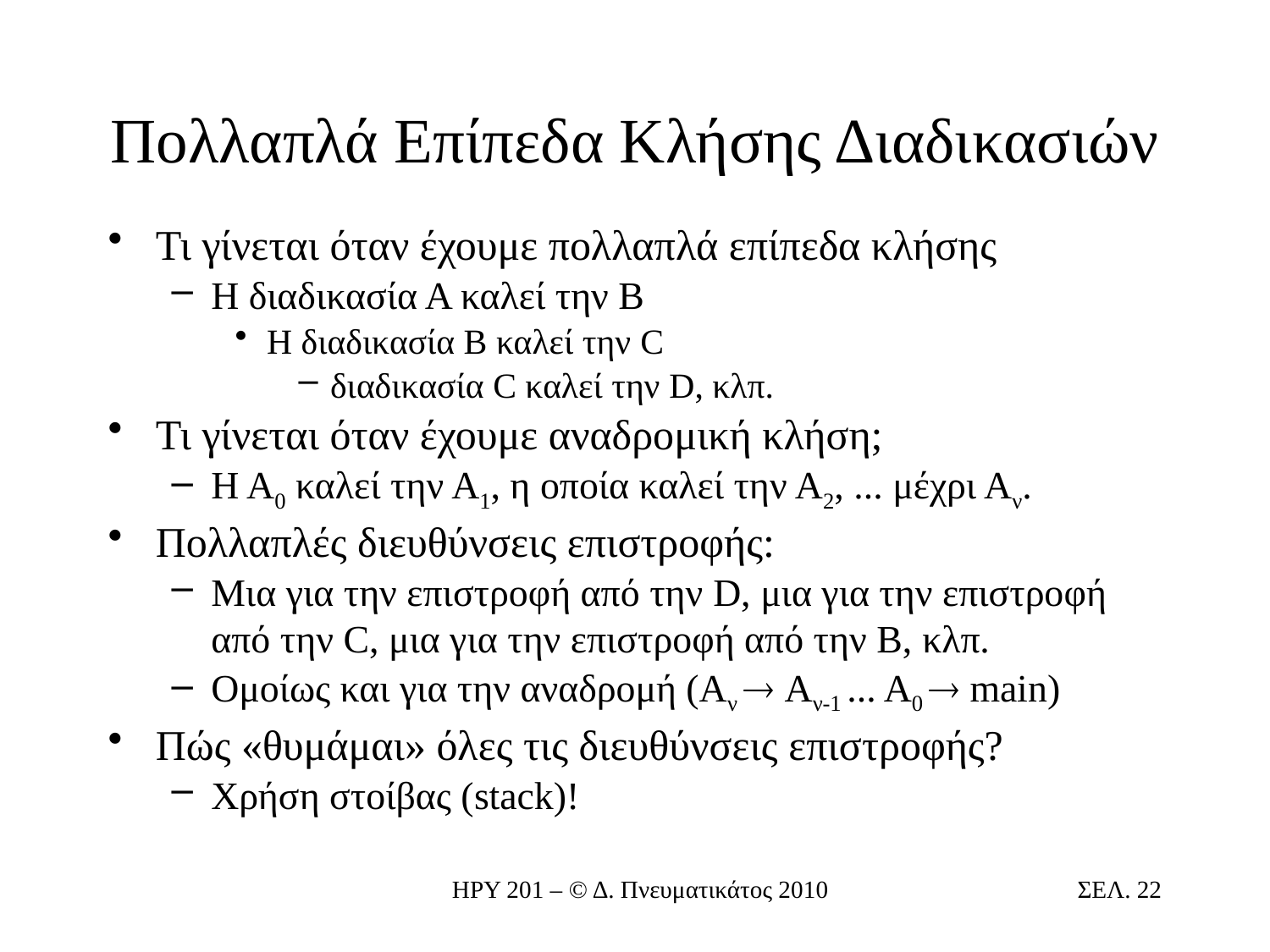

# Πολλαπλά Επίπεδα Κλήσης Διαδικασιών
Τι γίνεται όταν έχουμε πολλαπλά επίπεδα κλήσης
Η διαδικασία Α καλεί την Β
Η διαδικασία Β καλεί την C
διαδικασία C καλεί την D, κλπ.
Τι γίνεται όταν έχουμε αναδρομική κλήση;
Η Α0 καλεί την Α1, η οποία καλεί την Α2, ... μέχρι Αν.
Πολλαπλές διευθύνσεις επιστροφής:
Μια για την επιστροφή από την D, μια για την επιστροφή από την C, μια για την επιστροφή από την Β, κλπ.
Ομοίως και για την αναδρομή (Αν → Αν-1 ... Α0 → main)
Πώς «θυμάμαι» όλες τις διευθύνσεις επιστροφής?
Χρήση στοίβας (stack)!
ΗΡΥ 201 – © Δ. Πνευματικάτος 2010
ΣΕΛ. 22